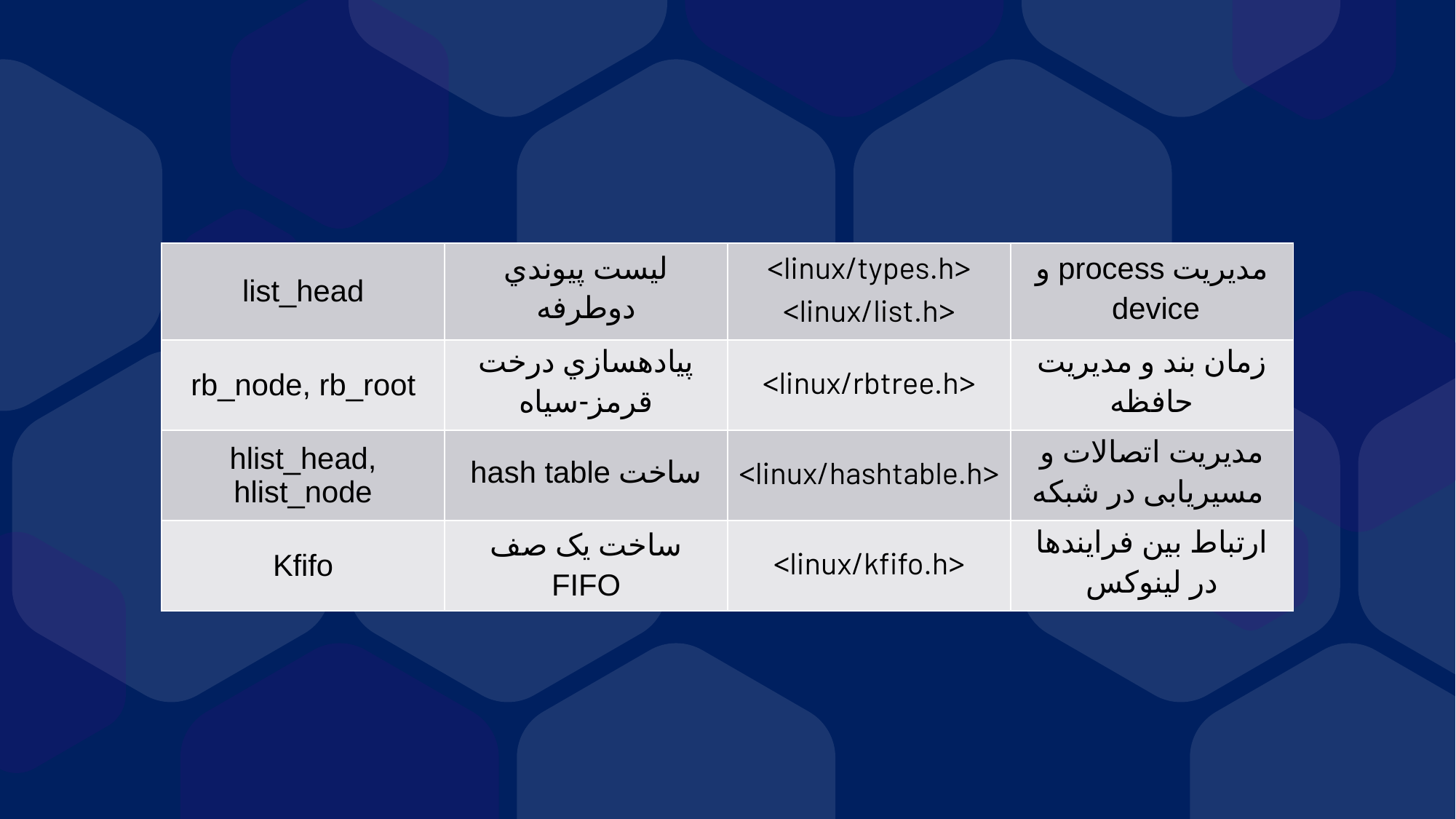

| list\_head | لیست پیوندي دوطرفه | <linux/types.h> <linux/list.h> | مدیریت process و device |
| --- | --- | --- | --- |
| rb\_node, rb\_root | پیادهسازي درخت قرمز-سیاه | <linux/rbtree.h> | زمان بند و مدیریت حافظه |
| hlist\_head, hlist\_node | ساخت hash table | <linux/hashtable.h> | مدیریت اتصالات و مسیریابی در شبکه |
| Kfifo | ساخت یک صف FIFO | <linux/kfifo.h> | ارتباط بین فرایندها در لینوکس |